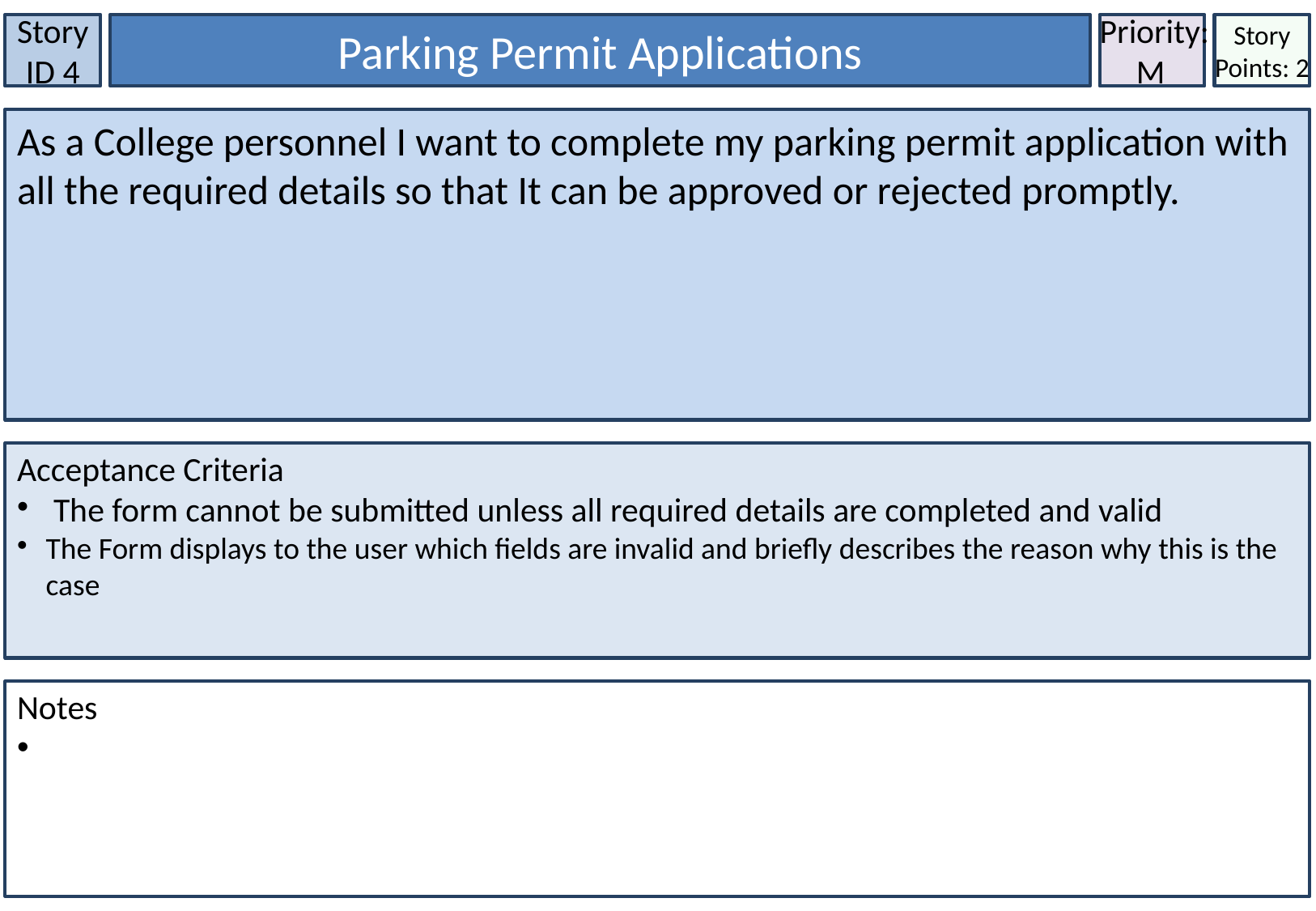

Story ID 4
Parking Permit Applications
Priority:
M
Story Points: 2
As a College personnel I want to complete my parking permit application with all the required details so that It can be approved or rejected promptly.
Acceptance Criteria
 The form cannot be submitted unless all required details are completed and valid
The Form displays to the user which fields are invalid and briefly describes the reason why this is the case

Notes